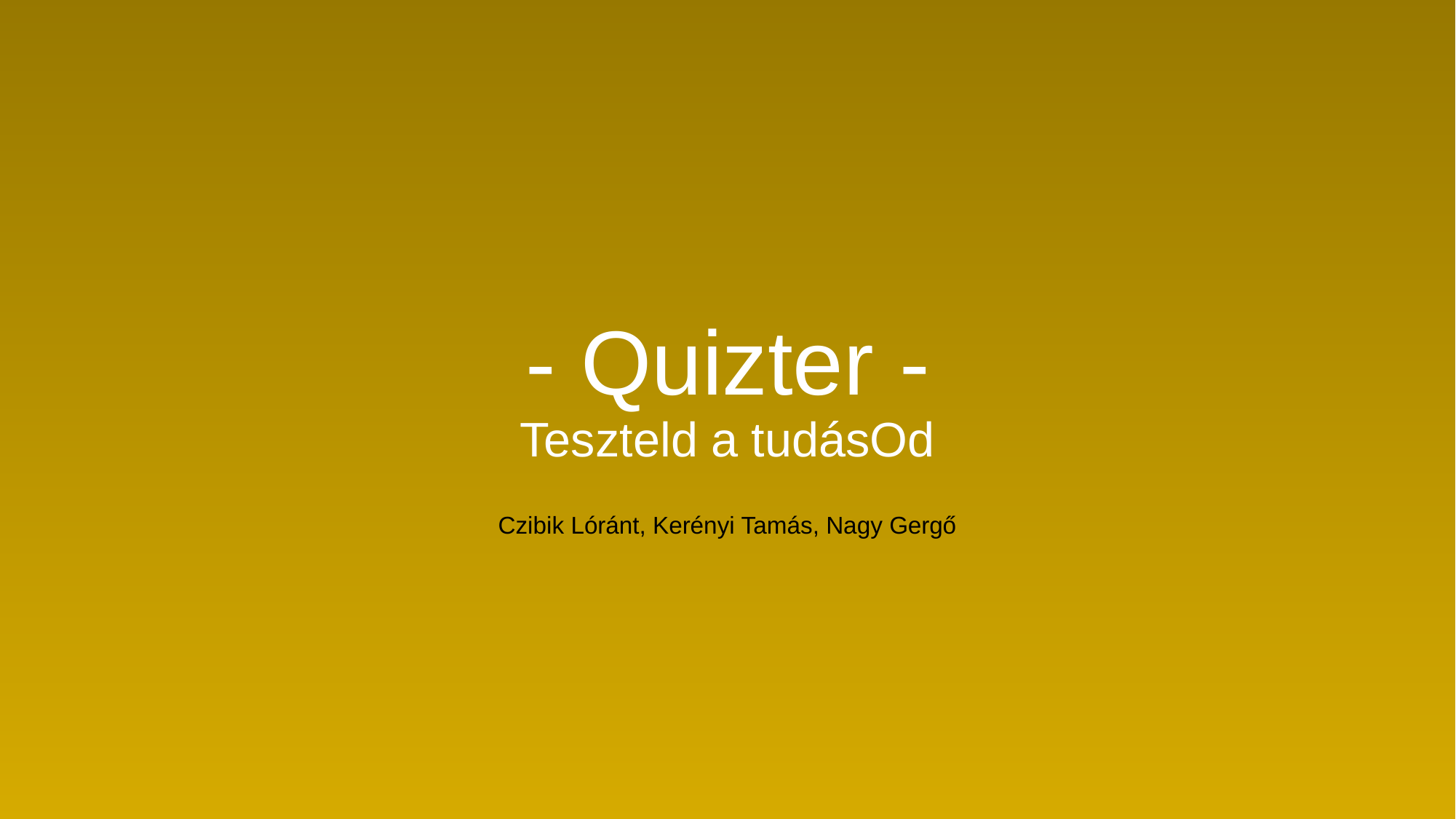

# - Quizter - Teszteld a tudásOd
Czibik Lóránt, Kerényi Tamás, Nagy Gergő